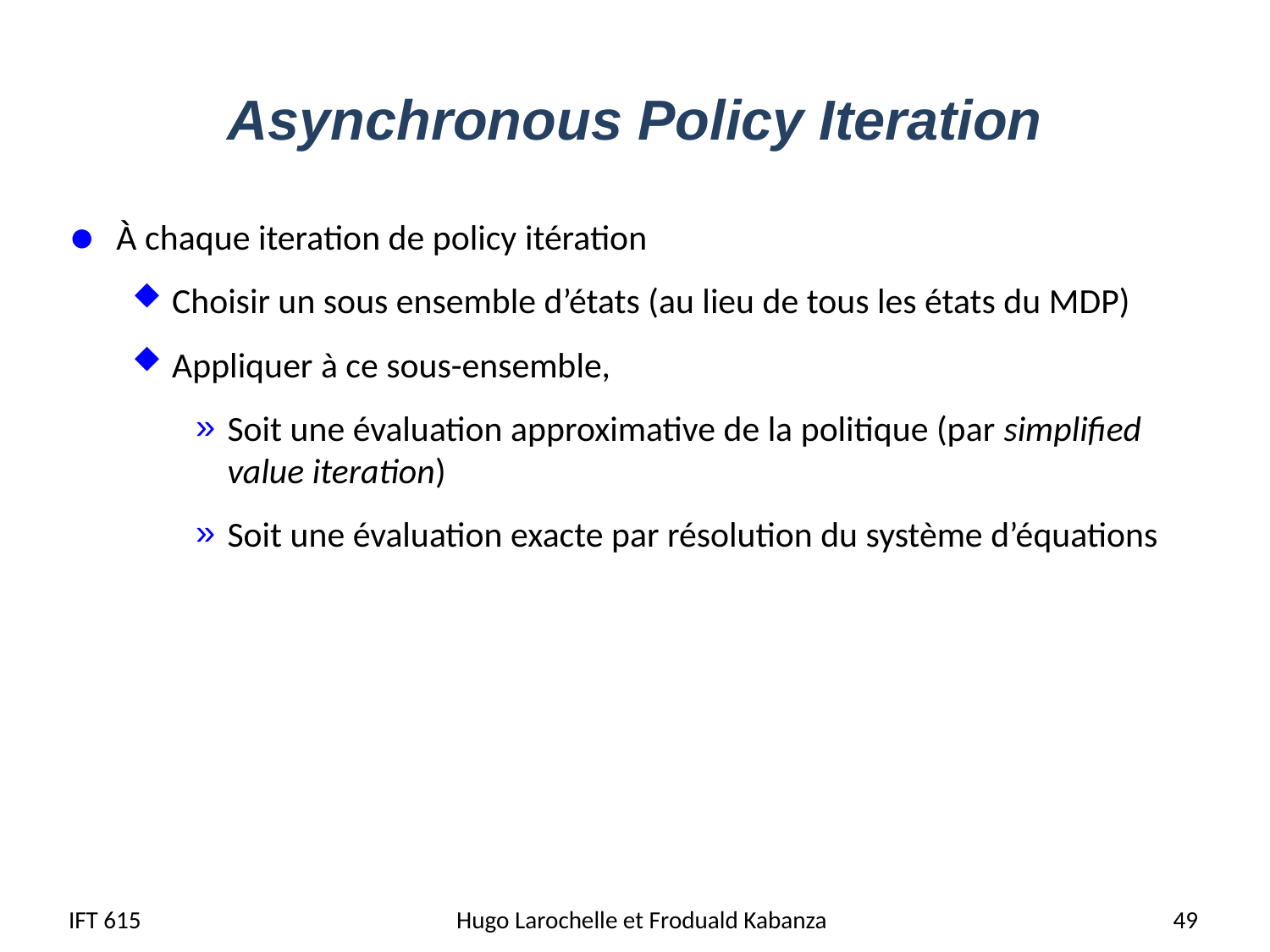

# Asynchronous Policy Iteration
À chaque iteration de policy itération
Choisir un sous ensemble d’états (au lieu de tous les états du MDP)
Appliquer à ce sous-ensemble,
Soit une évaluation approximative de la politique (par simplified value iteration)
Soit une évaluation exacte par résolution du système d’équations

IFT 615
Hugo Larochelle et Froduald Kabanza
49